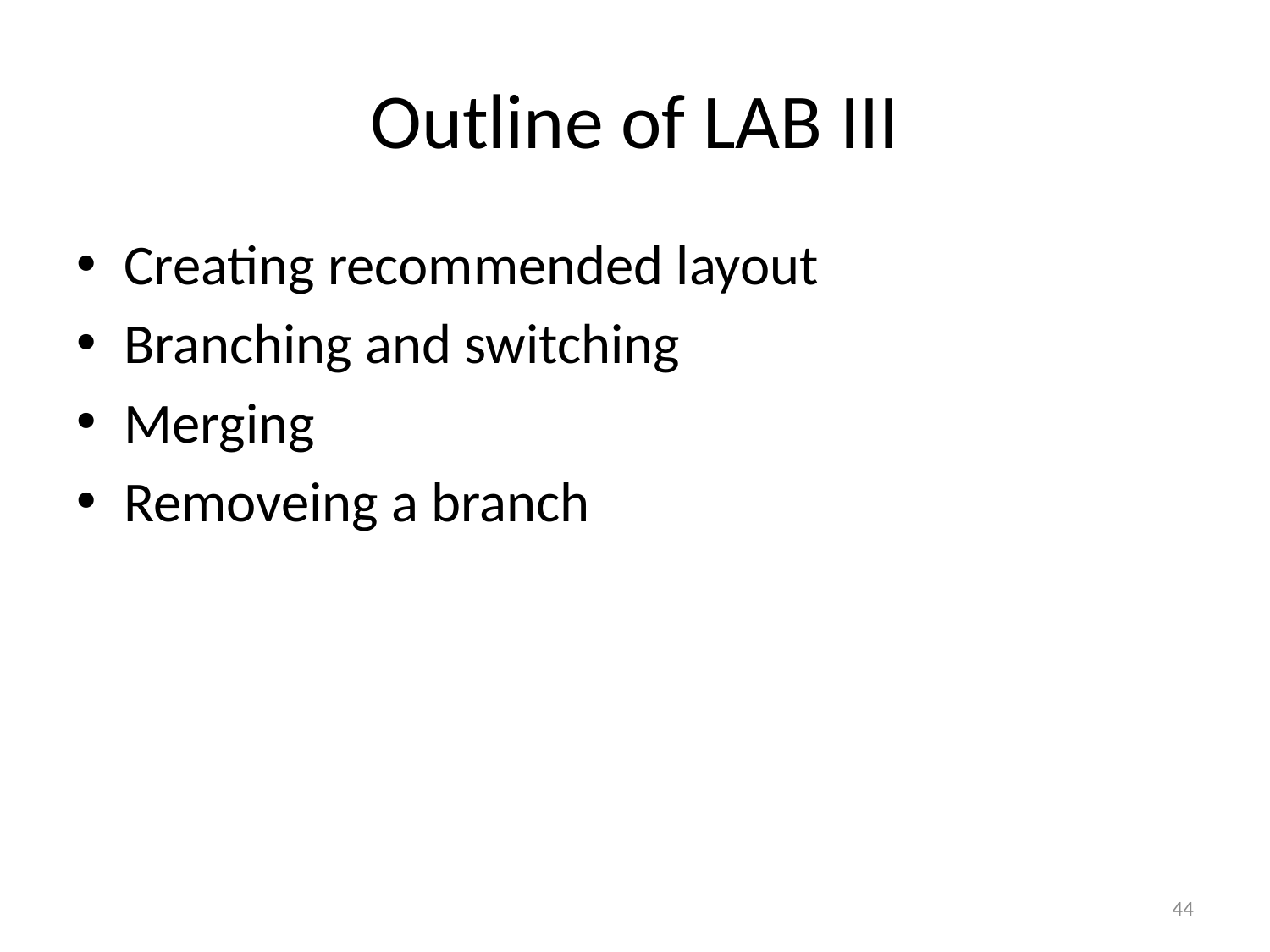

# Outline of LAB III
Creating recommended layout
Branching and switching
Merging
Removeing a branch
44